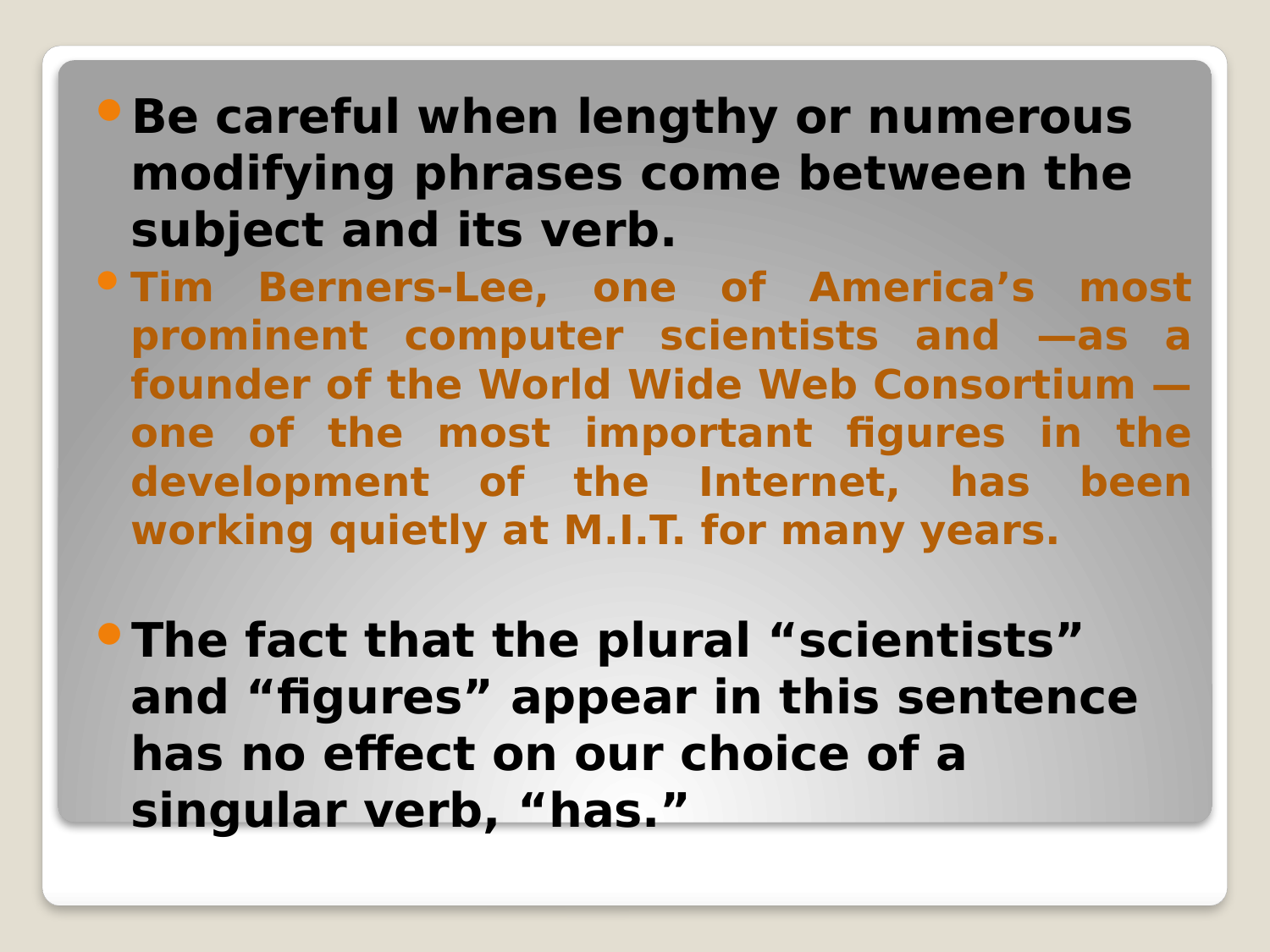

Be careful when lengthy or numerous modifying phrases come between the subject and its verb.
Tim Berners-Lee, one of America’s most prominent computer scientists and —as a founder of the World Wide Web Consortium — one of the most important figures in the development of the Internet, has been working quietly at M.I.T. for many years.

The fact that the plural “scientists” and “figures” appear in this sentence has no effect on our choice of a singular verb, “has.”

#